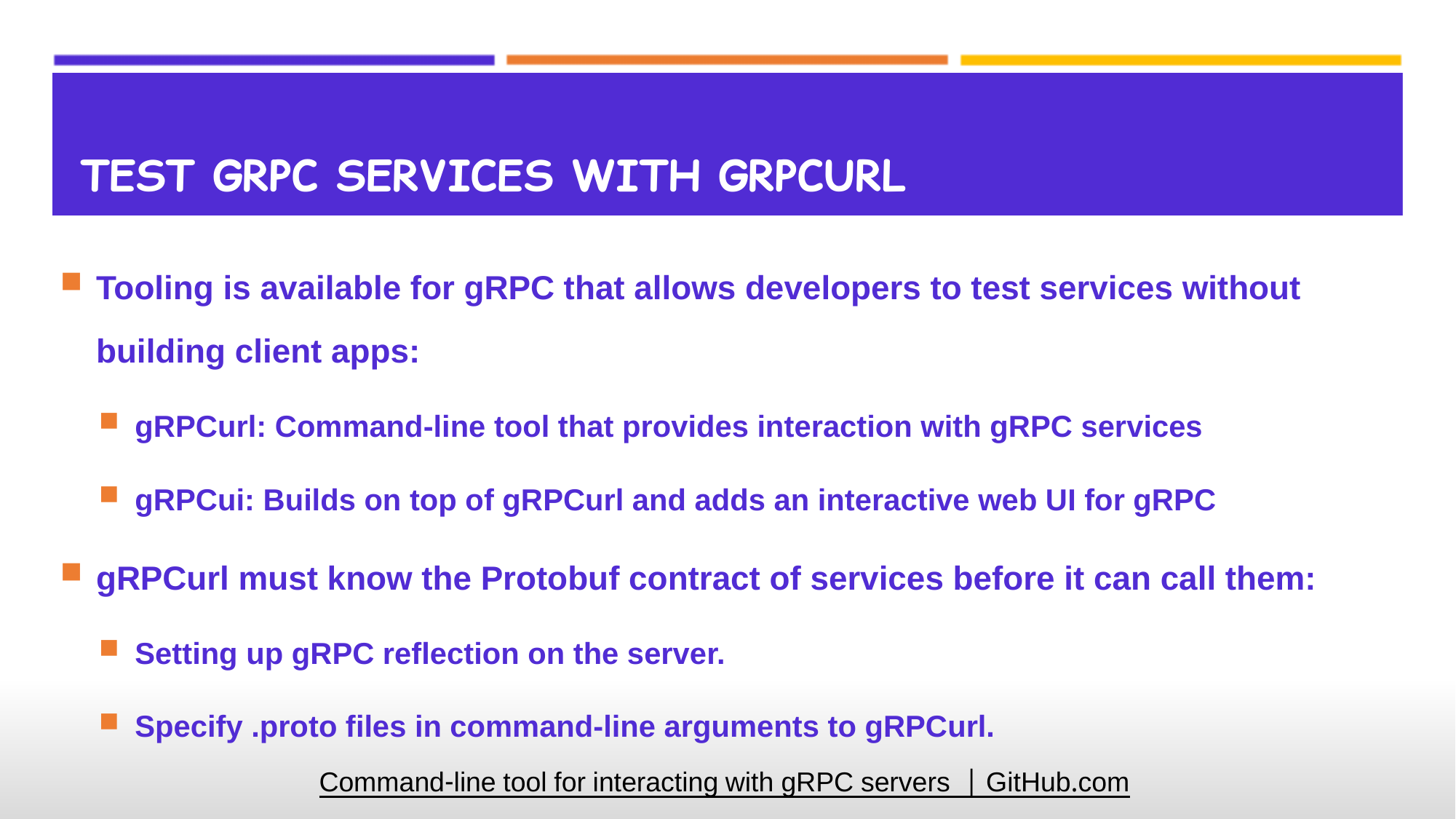

# Test gRPC services with gRPCurl
Tooling is available for gRPC that allows developers to test services without building client apps:
gRPCurl: Command-line tool that provides interaction with gRPC services
gRPCui: Builds on top of gRPCurl and adds an interactive web UI for gRPC
gRPCurl must know the Protobuf contract of services before it can call them:
Setting up gRPC reflection on the server.
Specify .proto files in command-line arguments to gRPCurl.
Command-line tool for interacting with gRPC servers  | GitHub.com